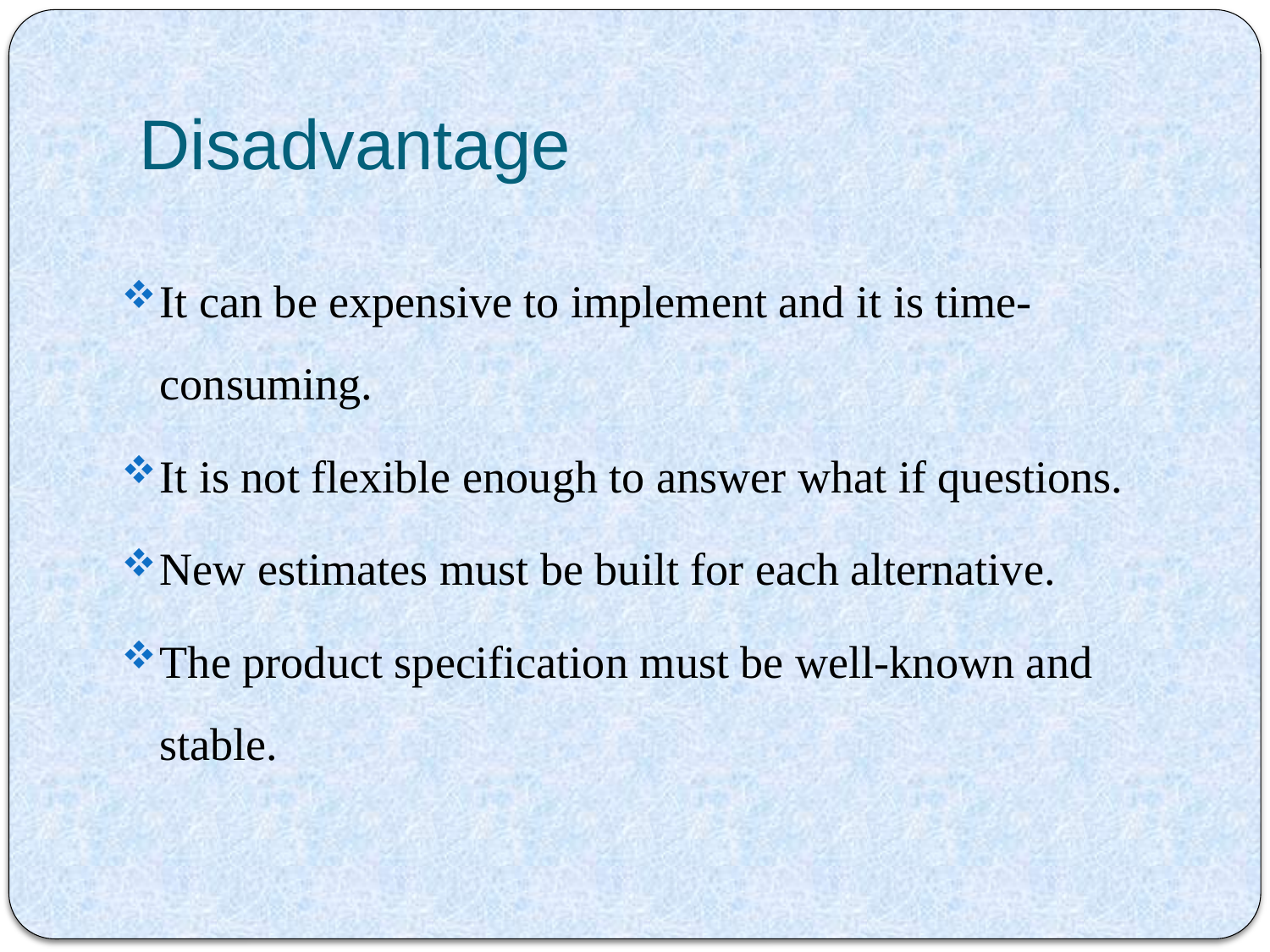

# Disadvantage
It can be expensive to implement and it is time-consuming.
It is not flexible enough to answer what if questions.
New estimates must be built for each alternative.
The product specification must be well-known and stable.